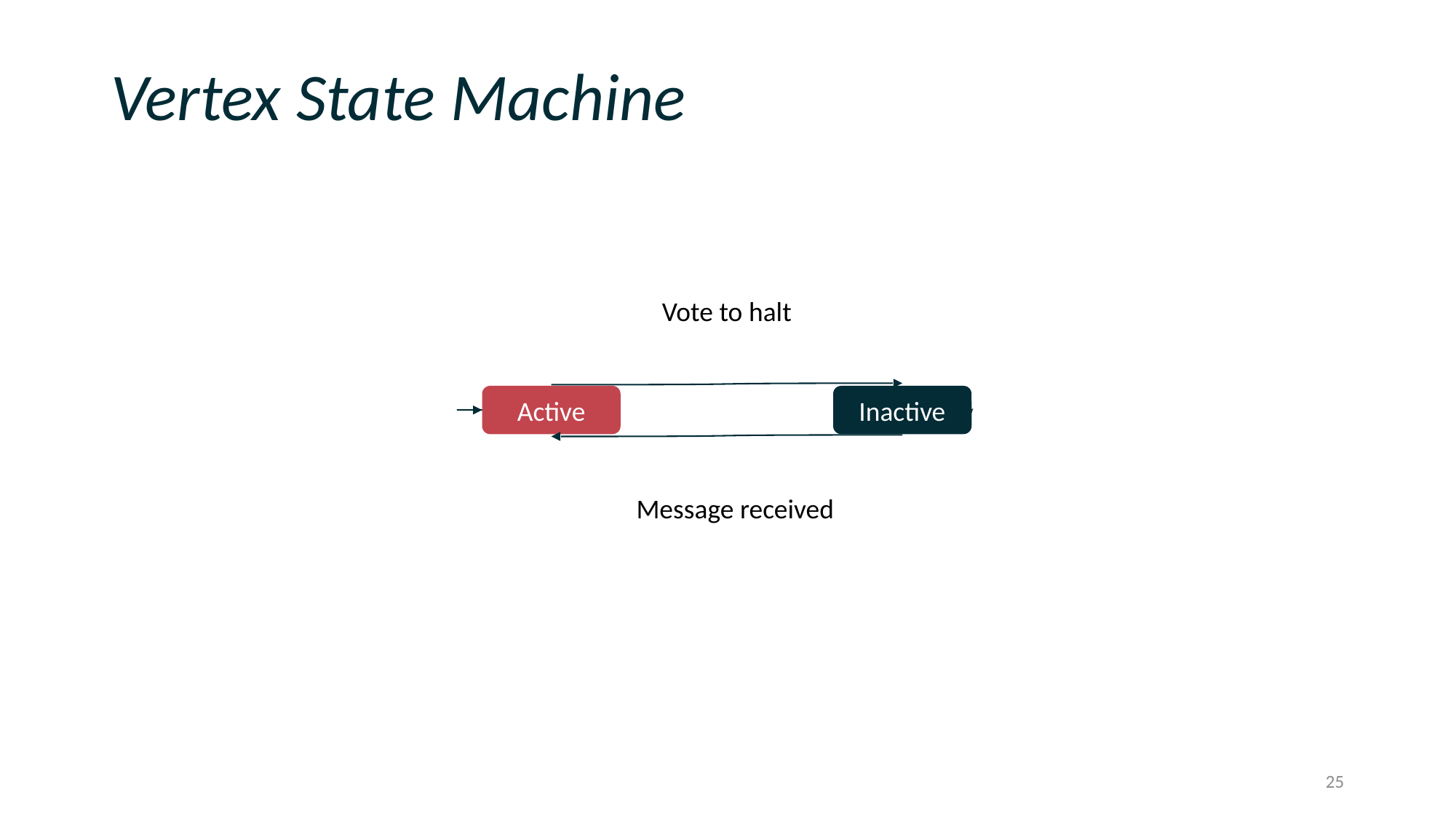

# Vertex State Machine
Vote to halt
Active
Inactive
Message received
25